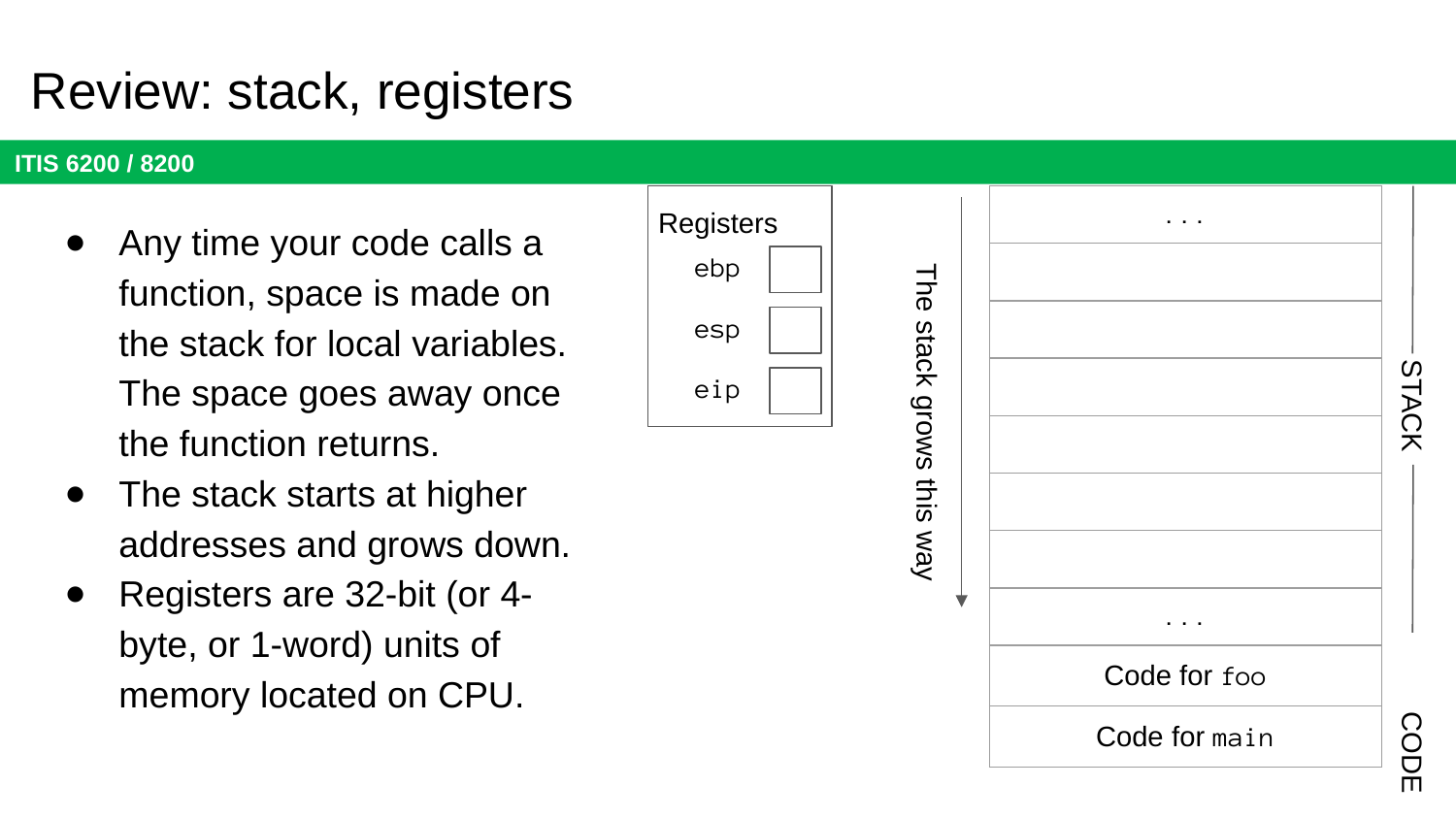

# Review: stack, registers

| ... |
| --- |
|  |
|  |
|  |
|  |
|  |
|  |
| ... |
| Code for foo |
| Code for main |
Registers
Any time your code calls a function, space is made on the stack for local variables. The space goes away once the function returns.
The stack starts at higher addresses and grows down.
Registers are 32-bit (or 4-byte, or 1-word) units of memory located on CPU.
ebp

esp

eip

STACK
The stack grows this way
CODE